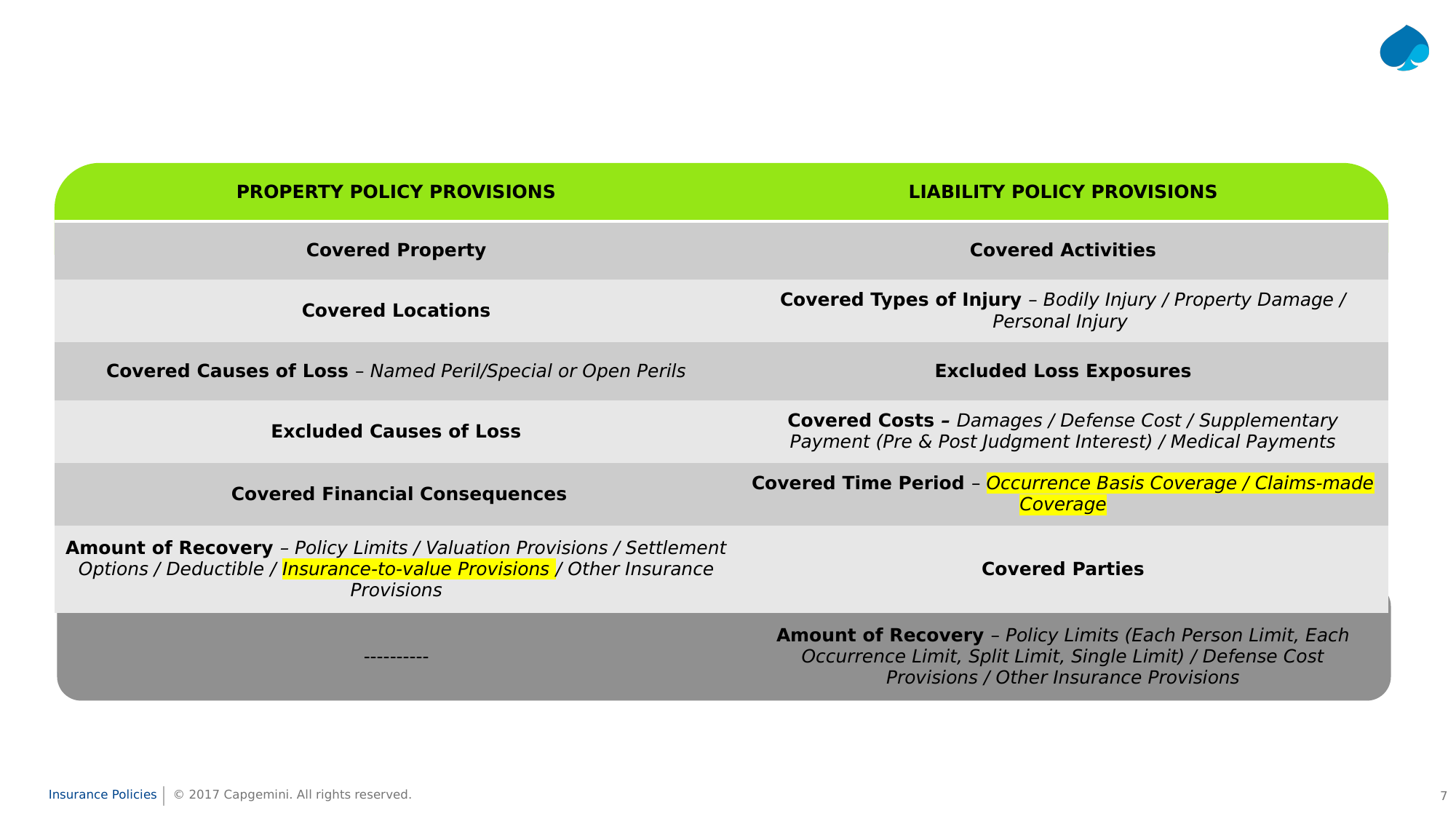

| PROPERTY POLICY PROVISIONS | LIABILITY POLICY PROVISIONS |
| --- | --- |
| Covered Property | Covered Activities |
| Covered Locations | Covered Types of Injury – Bodily Injury / Property Damage / Personal Injury |
| Covered Causes of Loss – Named Peril/Special or Open Perils | Excluded Loss Exposures |
| Excluded Causes of Loss | Covered Costs – Damages / Defense Cost / Supplementary Payment (Pre & Post Judgment Interest) / Medical Payments |
| Covered Financial Consequences | Covered Time Period – Occurrence Basis Coverage / Claims-made Coverage |
| Amount of Recovery – Policy Limits / Valuation Provisions / Settlement Options / Deductible / Insurance-to-value Provisions / Other Insurance Provisions | Covered Parties |
| ---------- | Amount of Recovery – Policy Limits (Each Person Limit, Each Occurrence Limit, Split Limit, Single Limit) / Defense Cost Provisions / Other Insurance Provisions |